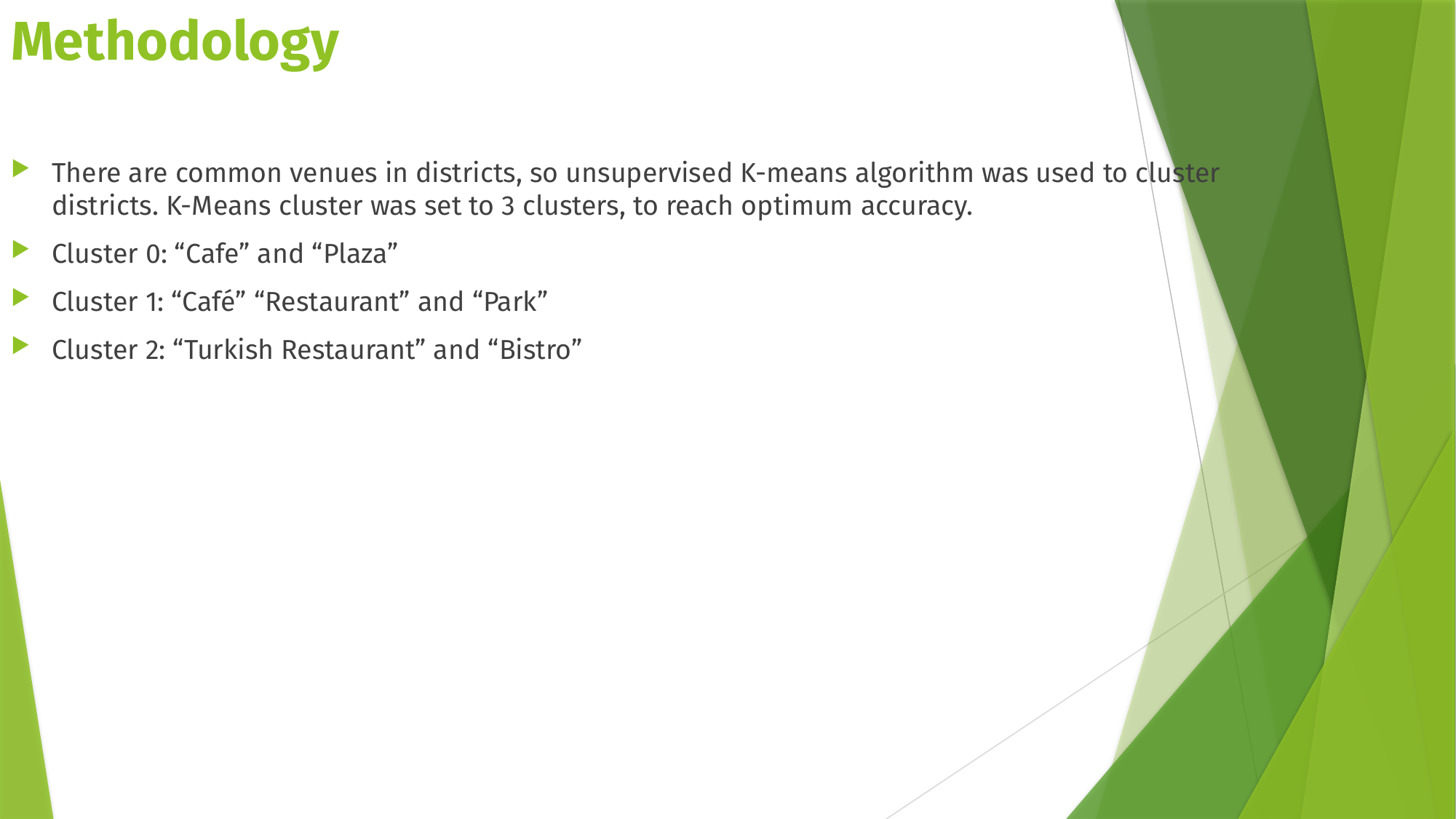

# Methodology
There are common venues in districts, so unsupervised K-means algorithm was used to cluster districts. K-Means cluster was set to 3 clusters, to reach optimum accuracy.
Cluster 0: “Cafe” and “Plaza”
Cluster 1: “Café” “Restaurant” and “Park”
Cluster 2: “Turkish Restaurant” and “Bistro”